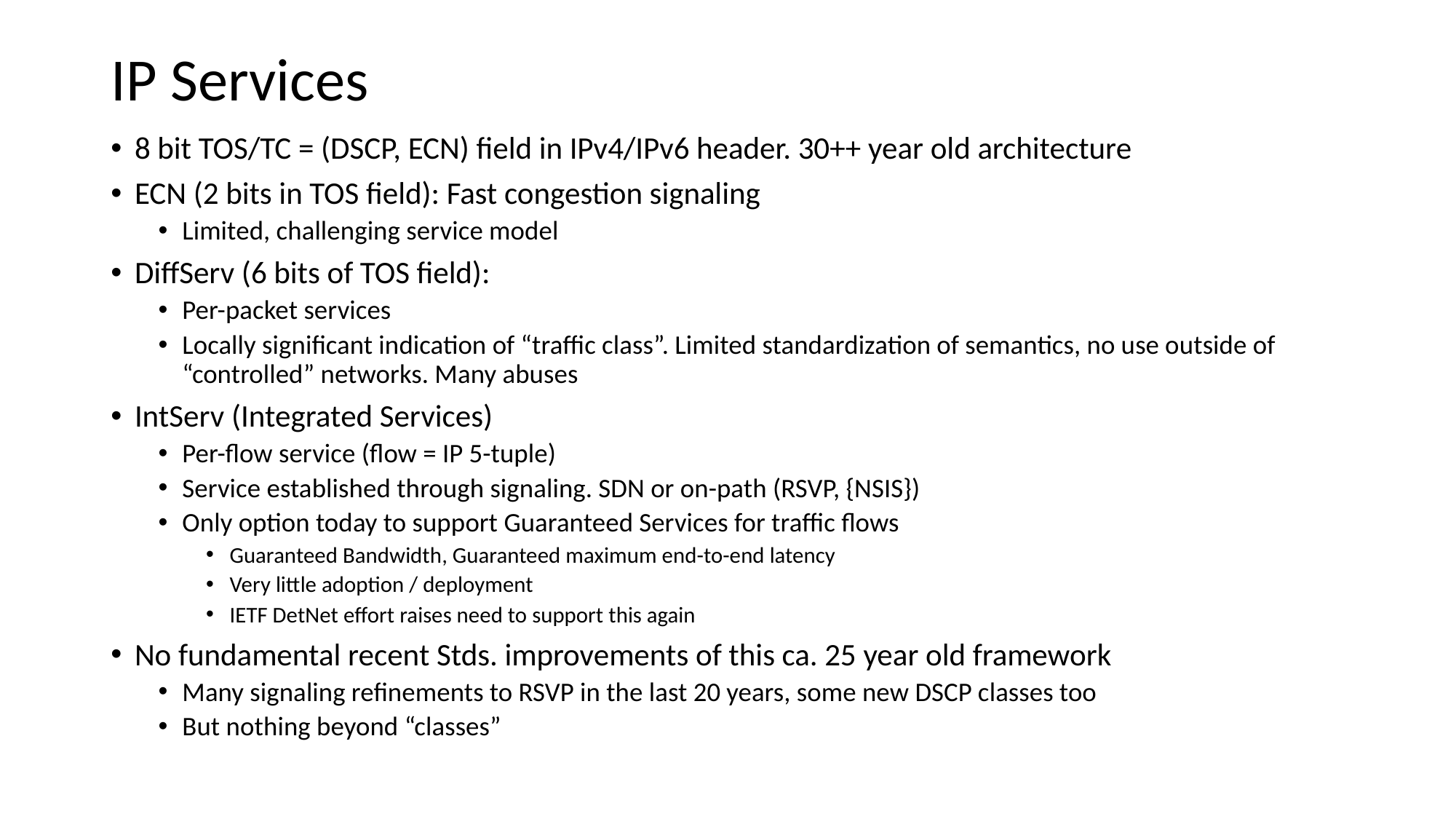

# IP Services
8 bit TOS/TC = (DSCP, ECN) field in IPv4/IPv6 header. 30++ year old architecture
ECN (2 bits in TOS field): Fast congestion signaling
Limited, challenging service model
DiffServ (6 bits of TOS field):
Per-packet services
Locally significant indication of “traffic class”. Limited standardization of semantics, no use outside of “controlled” networks. Many abuses
IntServ (Integrated Services)
Per-flow service (flow = IP 5-tuple)
Service established through signaling. SDN or on-path (RSVP, {NSIS})
Only option today to support Guaranteed Services for traffic flows
Guaranteed Bandwidth, Guaranteed maximum end-to-end latency
Very little adoption / deployment
IETF DetNet effort raises need to support this again
No fundamental recent Stds. improvements of this ca. 25 year old framework
Many signaling refinements to RSVP in the last 20 years, some new DSCP classes too
But nothing beyond “classes”